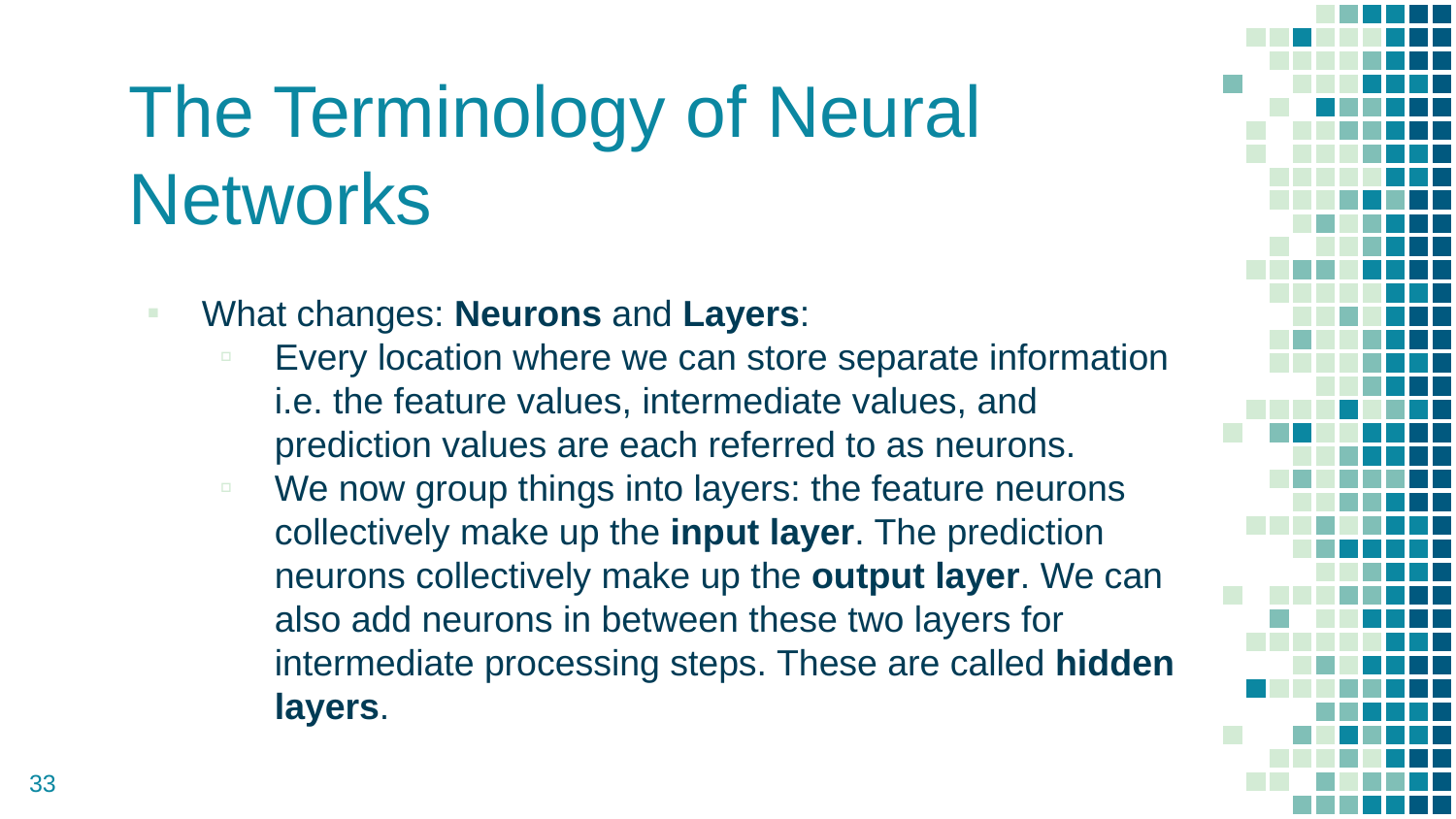

# The Terminology of Neural Networks
What changes: Neurons and Layers:
Every location where we can store separate information i.e. the feature values, intermediate values, and prediction values are each referred to as neurons.
We now group things into layers: the feature neurons collectively make up the input layer. The prediction neurons collectively make up the output layer. We can also add neurons in between these two layers for intermediate processing steps. These are called hidden layers.
33